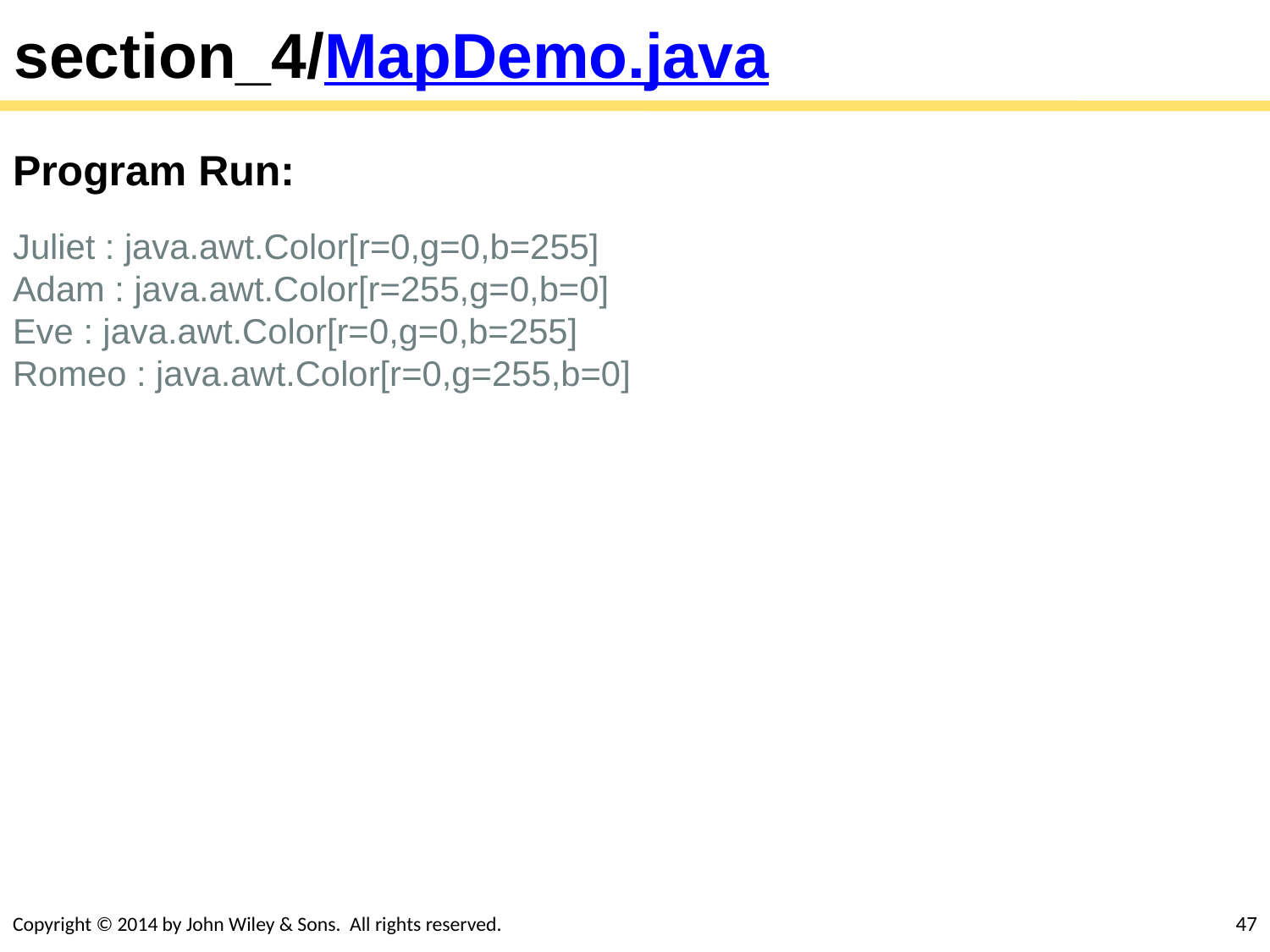

# section_4/MapDemo.java
Program Run:

Juliet : java.awt.Color[r=0,g=0,b=255]
Adam : java.awt.Color[r=255,g=0,b=0]
Eve : java.awt.Color[r=0,g=0,b=255]
Romeo : java.awt.Color[r=0,g=255,b=0]